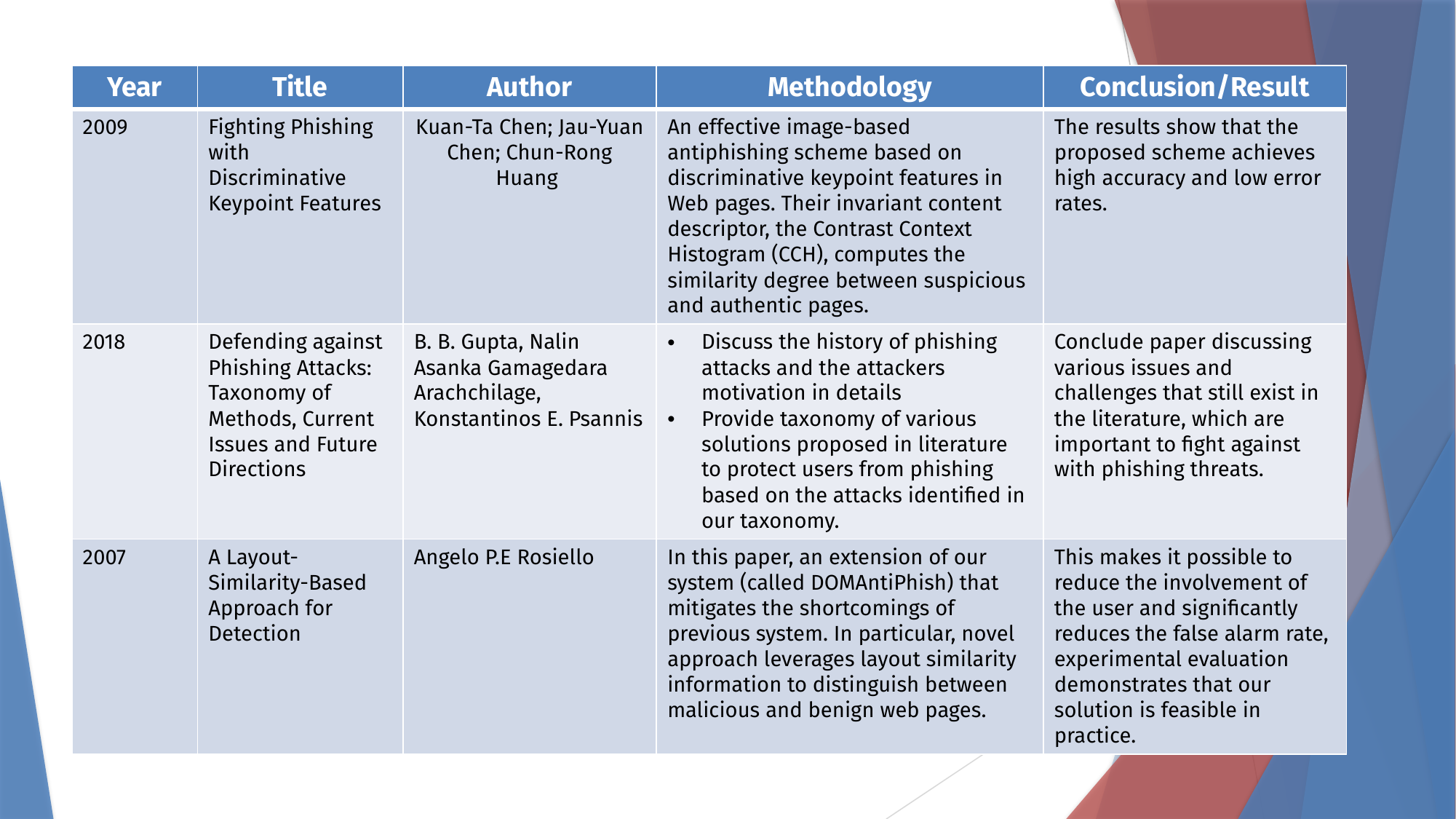

| Year | Title | Author | Methodology | Conclusion/Result |
| --- | --- | --- | --- | --- |
| 2009 | Fighting Phishing with Discriminative Keypoint Features | Kuan-Ta Chen; Jau-Yuan Chen; Chun-Rong Huang | An effective image-based antiphishing scheme based on discriminative keypoint features in Web pages. Their invariant content descriptor, the Contrast Context Histogram (CCH), computes the similarity degree between suspicious and authentic pages. | The results show that the proposed scheme achieves high accuracy and low error rates. |
| 2018 | Defending against Phishing Attacks: Taxonomy of Methods, Current Issues and Future Directions | B. B. Gupta, Nalin Asanka Gamagedara Arachchilage, Konstantinos E. Psannis | Discuss the history of phishing attacks and the attackers motivation in details Provide taxonomy of various solutions proposed in literature to protect users from phishing based on the attacks identified in our taxonomy. | Conclude paper discussing various issues and challenges that still exist in the literature, which are important to fight against with phishing threats. |
| 2007 | A Layout-Similarity-Based Approach for Detection | Angelo P.E Rosiello | In this paper, an extension of our system (called DOMAntiPhish) that mitigates the shortcomings of previous system. In particular, novel approach leverages layout similarity information to distinguish between malicious and benign web pages. | This makes it possible to reduce the involvement of the user and significantly reduces the false alarm rate, experimental evaluation demonstrates that our solution is feasible in practice. |